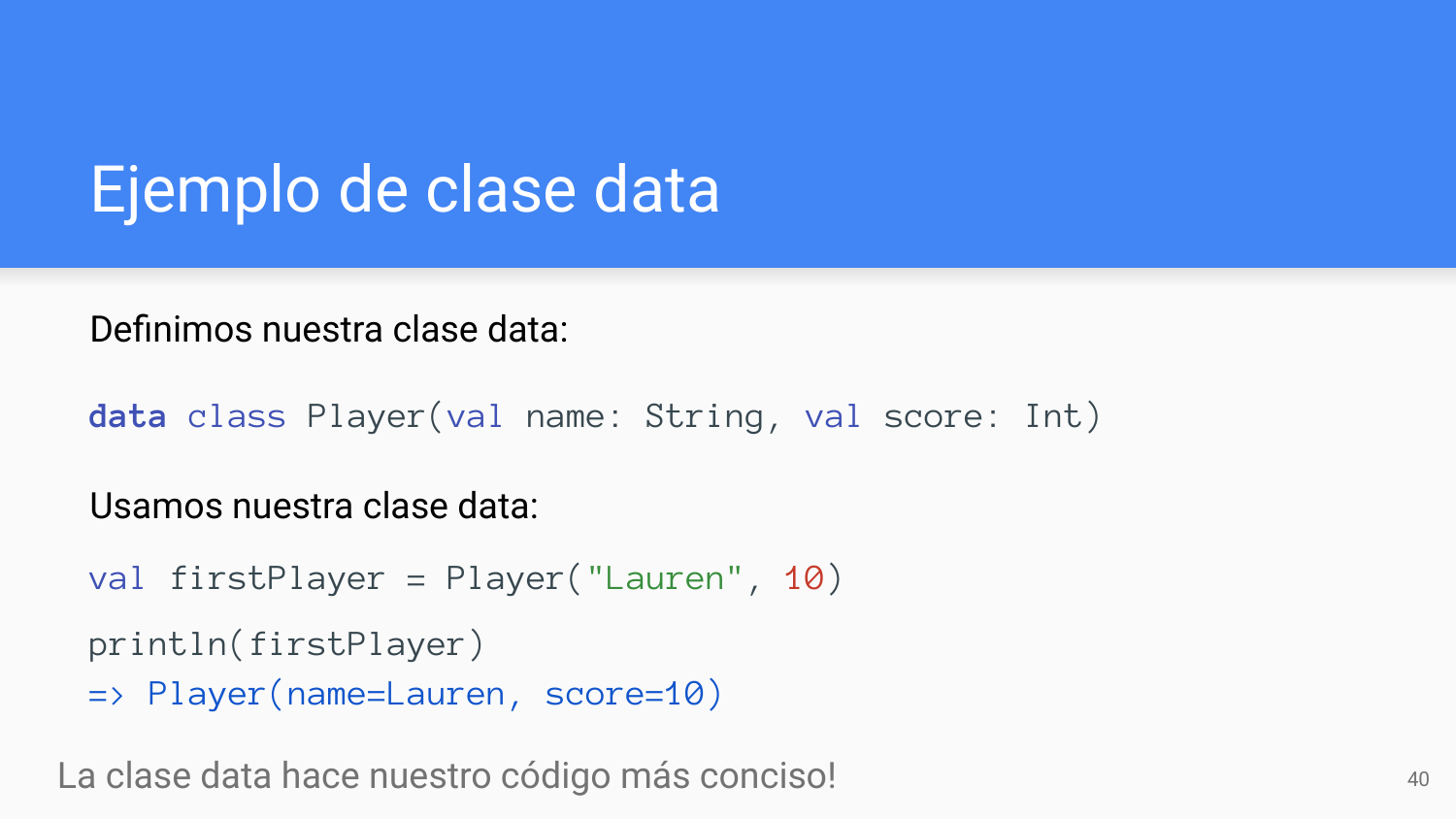

# Ejemplo de clase data
Definimos nuestra clase data:
data class Player(val name: String, val score: Int)

Usamos nuestra clase data:
val firstPlayer = Player("Lauren", 10)
println(firstPlayer)
=> Player(name=Lauren, score=10)

La clase data hace nuestro código más conciso!
40